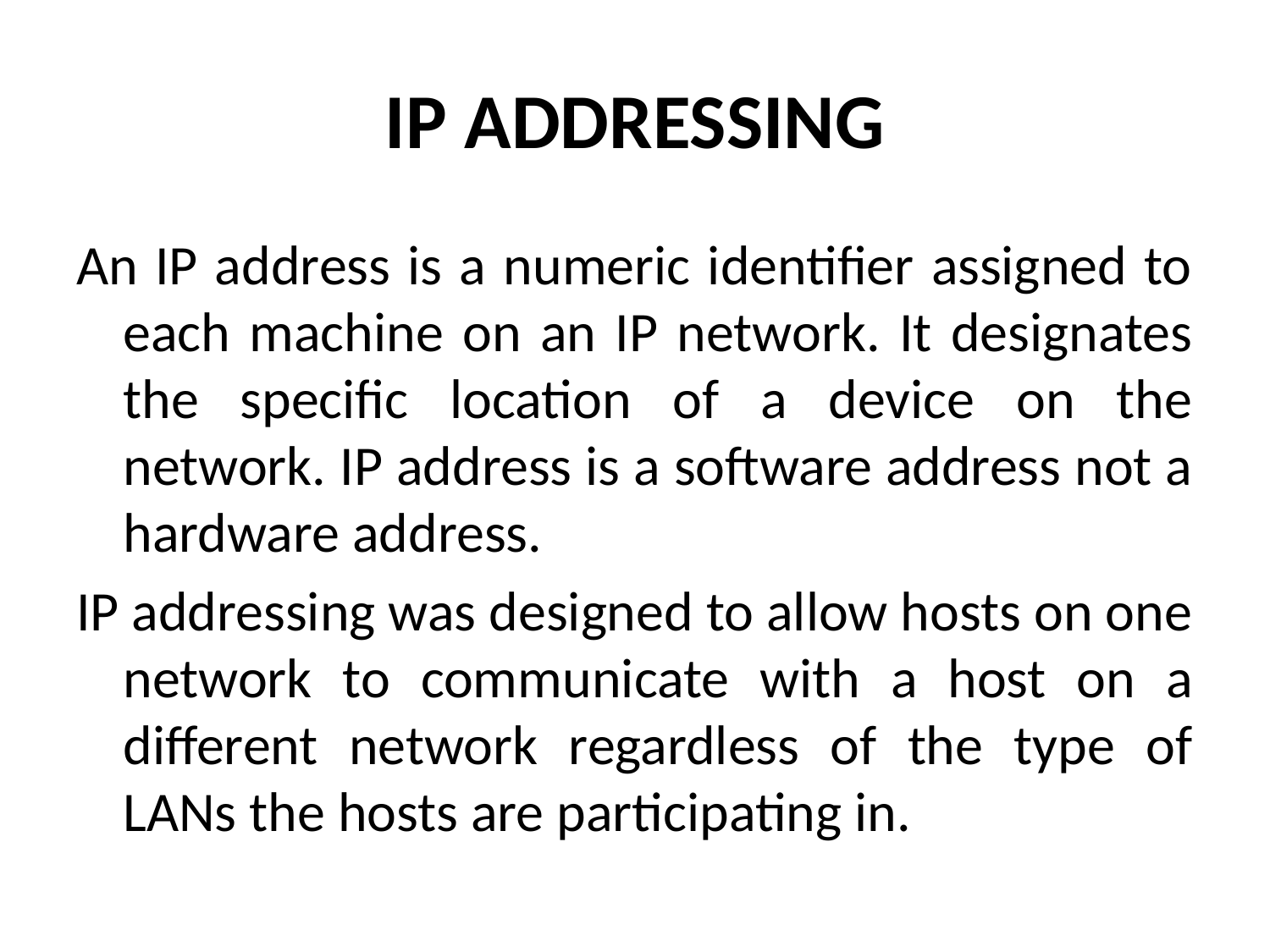

# IP ADDRESSING
An IP address is a numeric identifier assigned to each machine on an IP network. It designates the specific location of a device on the network. IP address is a software address not a hardware address.
IP addressing was designed to allow hosts on one network to communicate with a host on a different network regardless of the type of LANs the hosts are participating in.